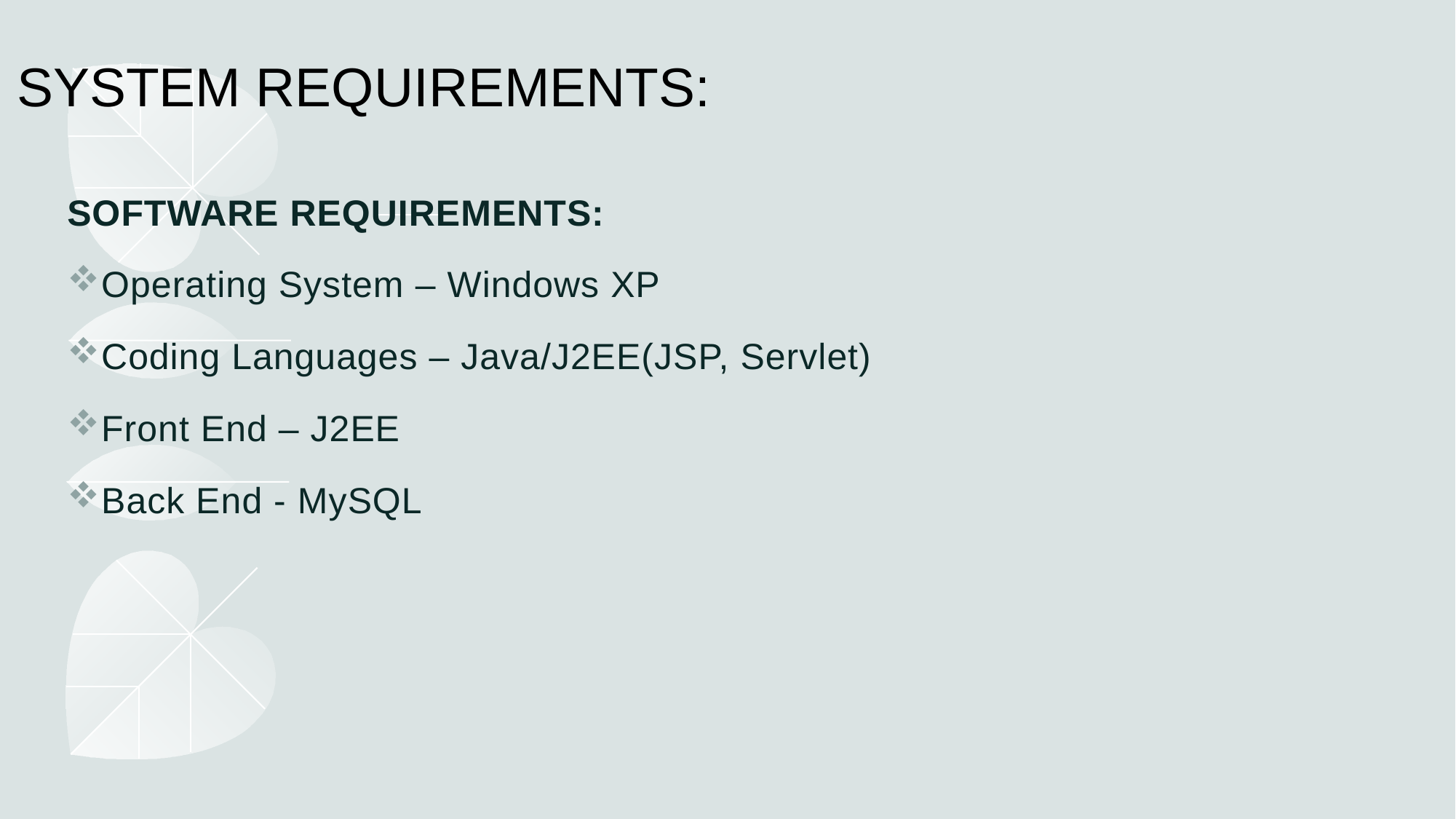

# SYSTEM REQUIREMENTS:

SOFTWARE REQUIREMENTS:
Operating System – Windows XP
Coding Languages – Java/J2EE(JSP, Servlet)
Front End – J2EE
Back End - MySQL